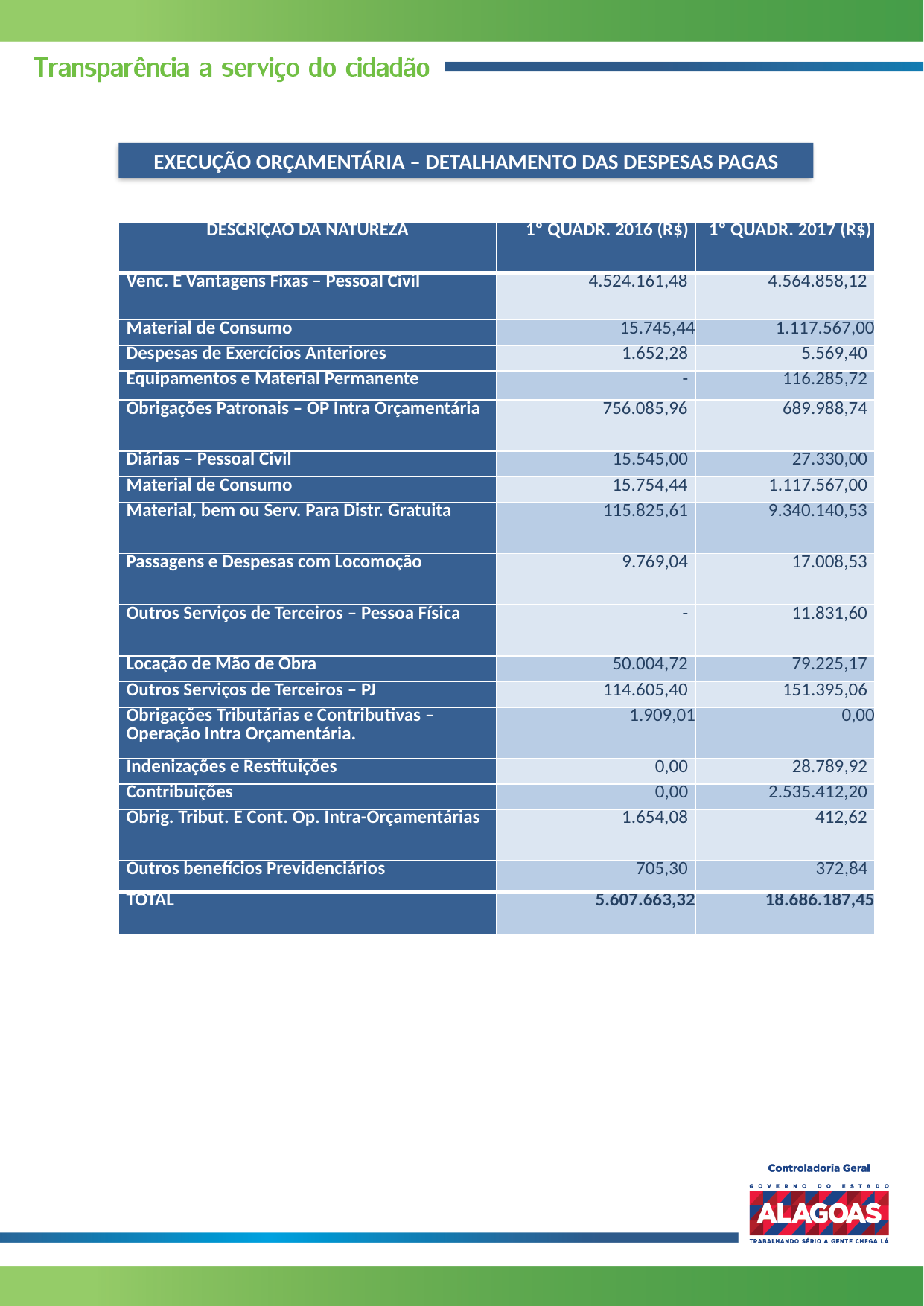

EXECUÇÃO ORÇAMENTÁRIA – DETALHAMENTO DAS DESPESAS PAGAS
| DESCRIÇÃO DA NATUREZA | 1º QUADR. 2016 (R$) | 1º QUADR. 2017 (R$) |
| --- | --- | --- |
| Venc. E Vantagens Fixas – Pessoal Civil | 4.524.161,48 | 4.564.858,12 |
| Material de Consumo | 15.745,44 | 1.117.567,00 |
| Despesas de Exercícios Anteriores | 1.652,28 | 5.569,40 |
| Equipamentos e Material Permanente | - | 116.285,72 |
| Obrigações Patronais – OP Intra Orçamentária | 756.085,96 | 689.988,74 |
| Diárias – Pessoal Civil | 15.545,00 | 27.330,00 |
| Material de Consumo | 15.754,44 | 1.117.567,00 |
| Material, bem ou Serv. Para Distr. Gratuita | 115.825,61 | 9.340.140,53 |
| Passagens e Despesas com Locomoção | 9.769,04 | 17.008,53 |
| Outros Serviços de Terceiros – Pessoa Física | - | 11.831,60 |
| Locação de Mão de Obra | 50.004,72 | 79.225,17 |
| Outros Serviços de Terceiros – PJ | 114.605,40 | 151.395,06 |
| Obrigações Tributárias e Contributivas – Operação Intra Orçamentária. | 1.909,01 | 0,00 |
| Indenizações e Restituições | 0,00 | 28.789,92 |
| Contribuições | 0,00 | 2.535.412,20 |
| Obrig. Tribut. E Cont. Op. Intra-Orçamentárias | 1.654,08 | 412,62 |
| Outros benefícios Previdenciários | 705,30 | 372,84 |
| TOTAL | 5.607.663,32 | 18.686.187,45 |